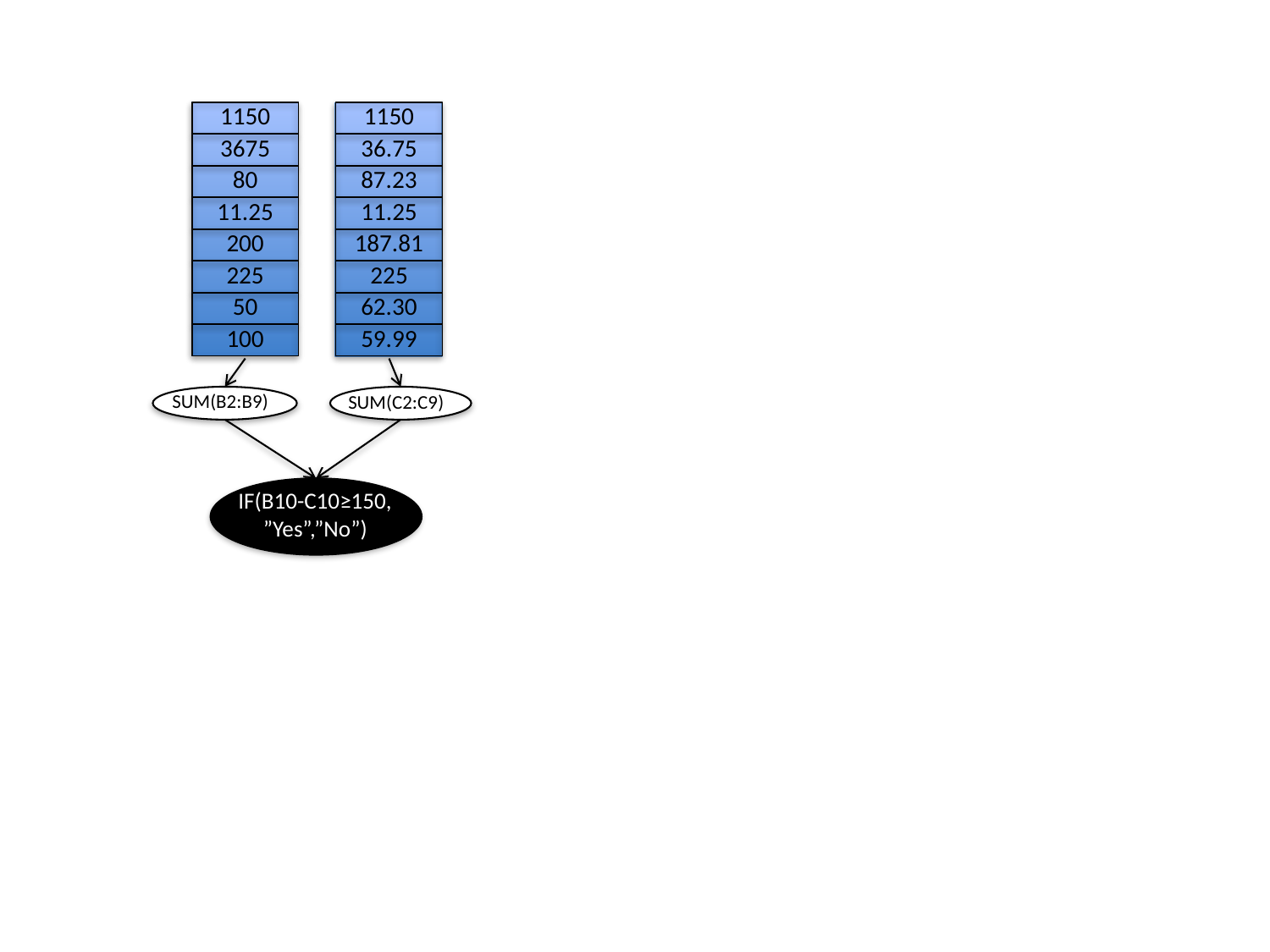

1150
1150

36.75
3675

87.23
80

11.25
11.25

187.81
200

225
225

62.30
50

59.99
100

SUM(B2:B9)
SUM(C2:C9)

IF(B10-C10≥150,
”Yes”,”No”)